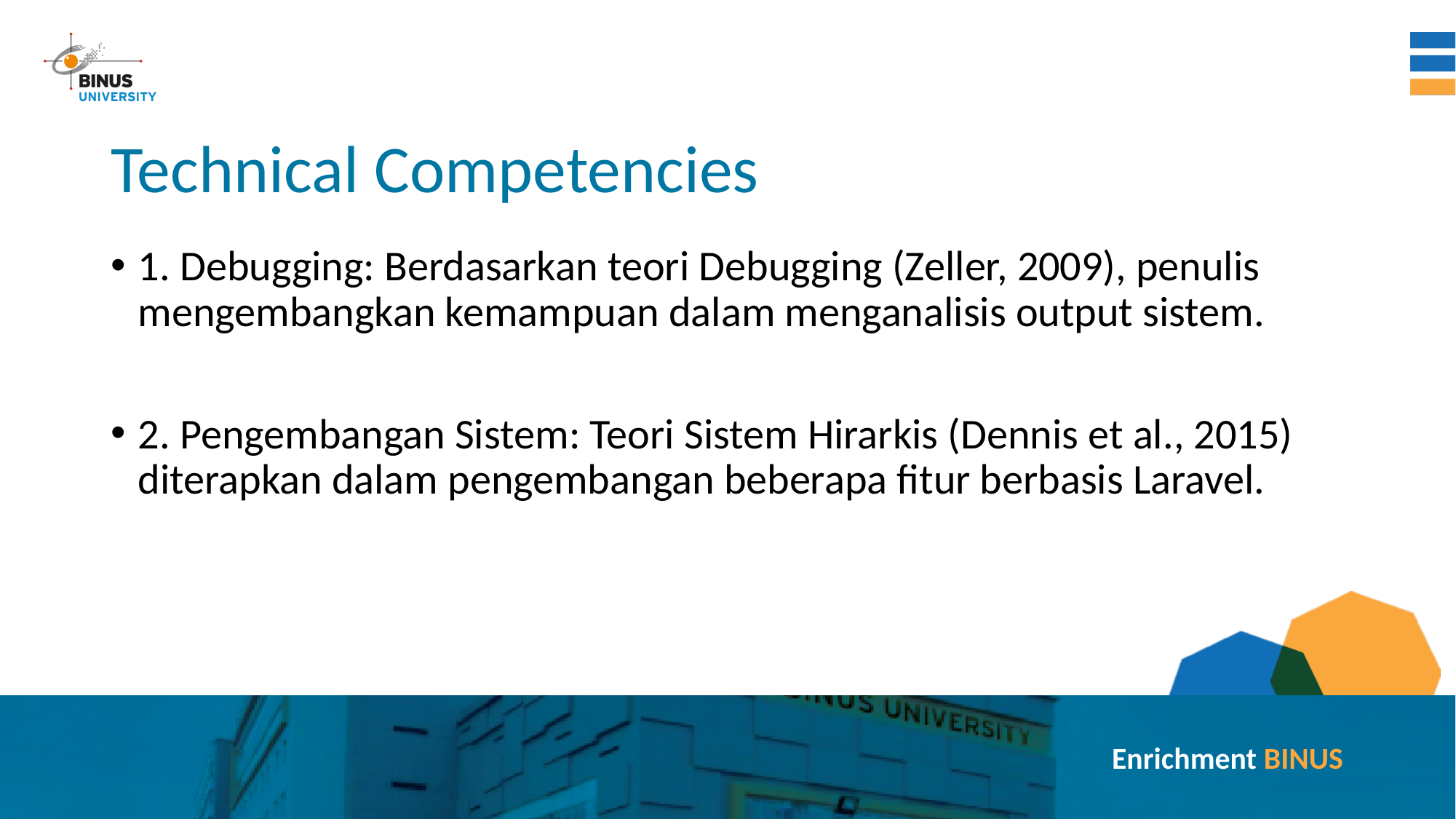

# Technical Competencies
1. Debugging: Berdasarkan teori Debugging (Zeller, 2009), penulis mengembangkan kemampuan dalam menganalisis output sistem.

2. Pengembangan Sistem: Teori Sistem Hirarkis (Dennis et al., 2015) diterapkan dalam pengembangan beberapa fitur berbasis Laravel.